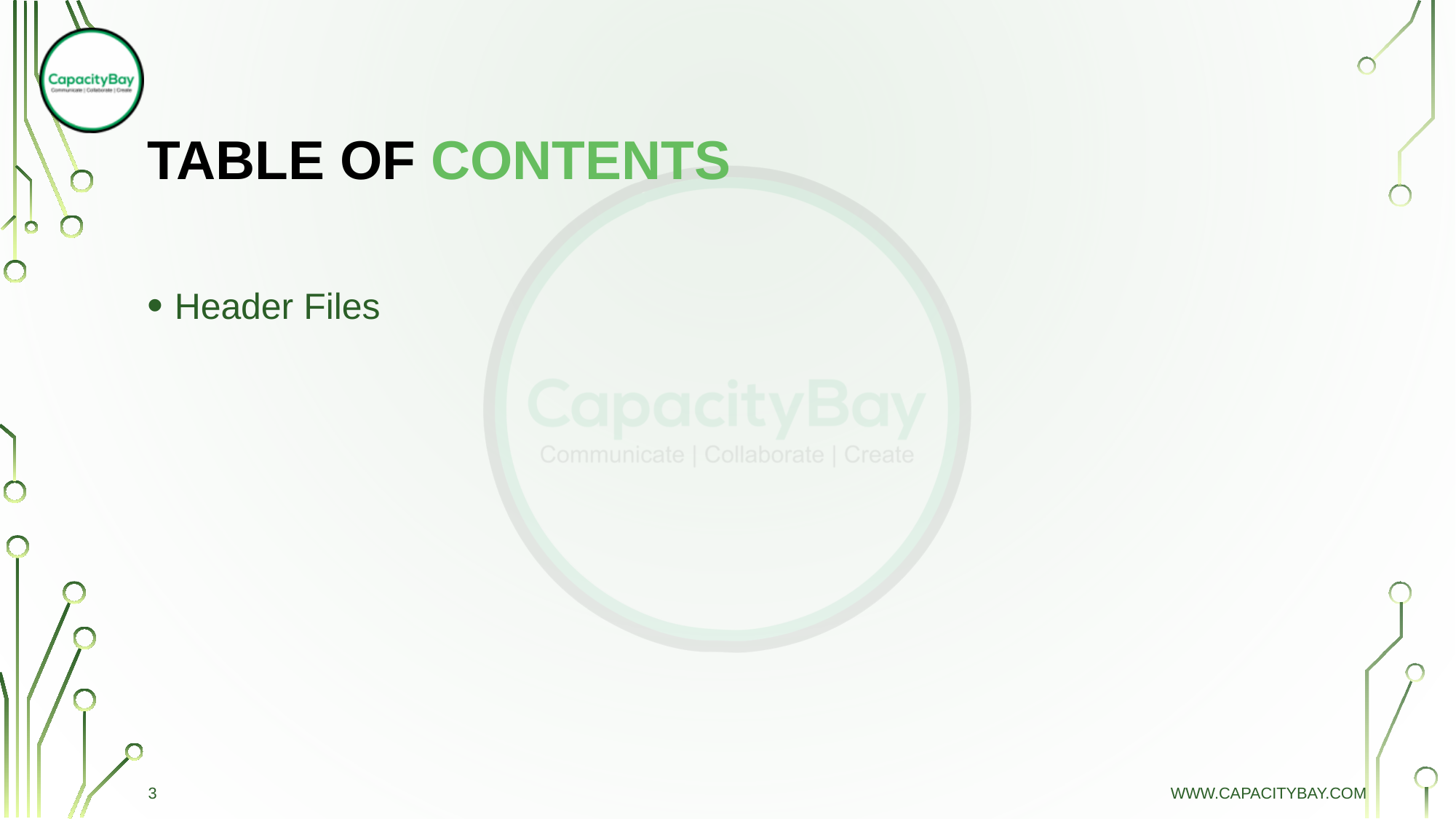

# TABLE of contents
Header Files
3
www.capacitybay.com